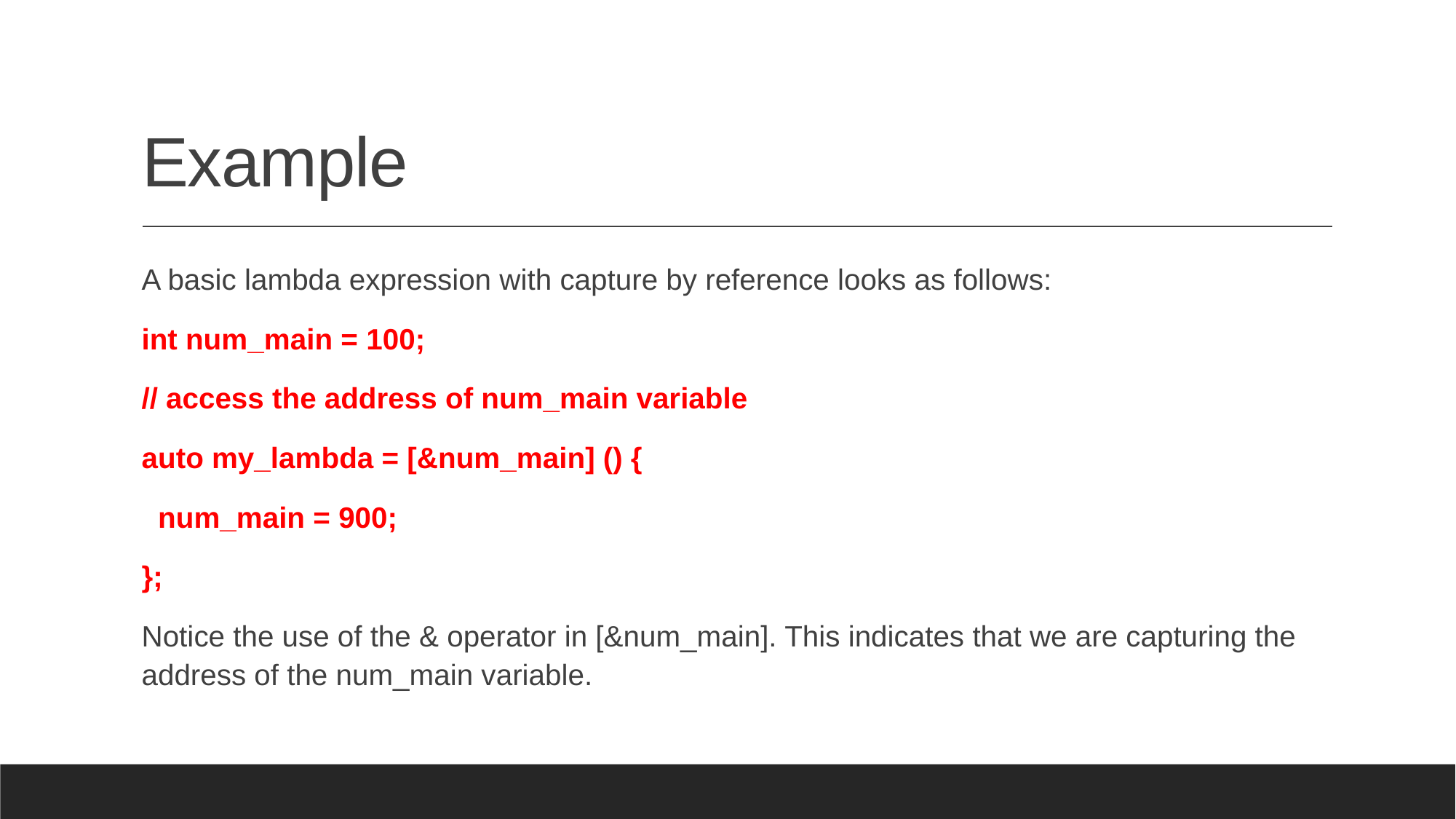

# Example
A basic lambda expression with capture by reference looks as follows:
int num_main = 100;
// access the address of num_main variable
auto my_lambda = [&num_main] () {
  num_main = 900;
};
Notice the use of the & operator in [&num_main]. This indicates that we are capturing the address of the num_main variable.